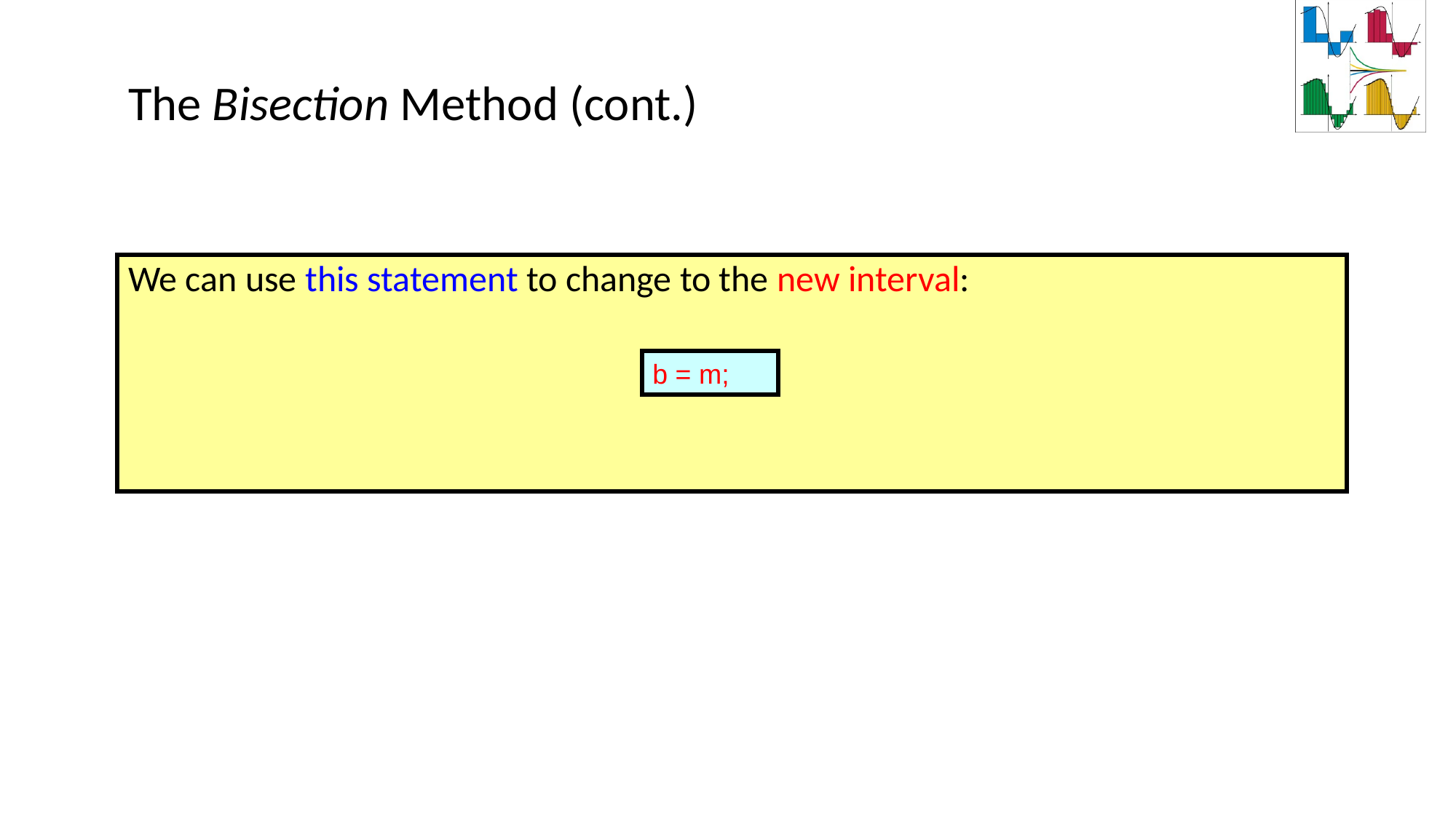

# The Bisection Method (cont.)
We can use this statement to change to the new interval:
b = m;